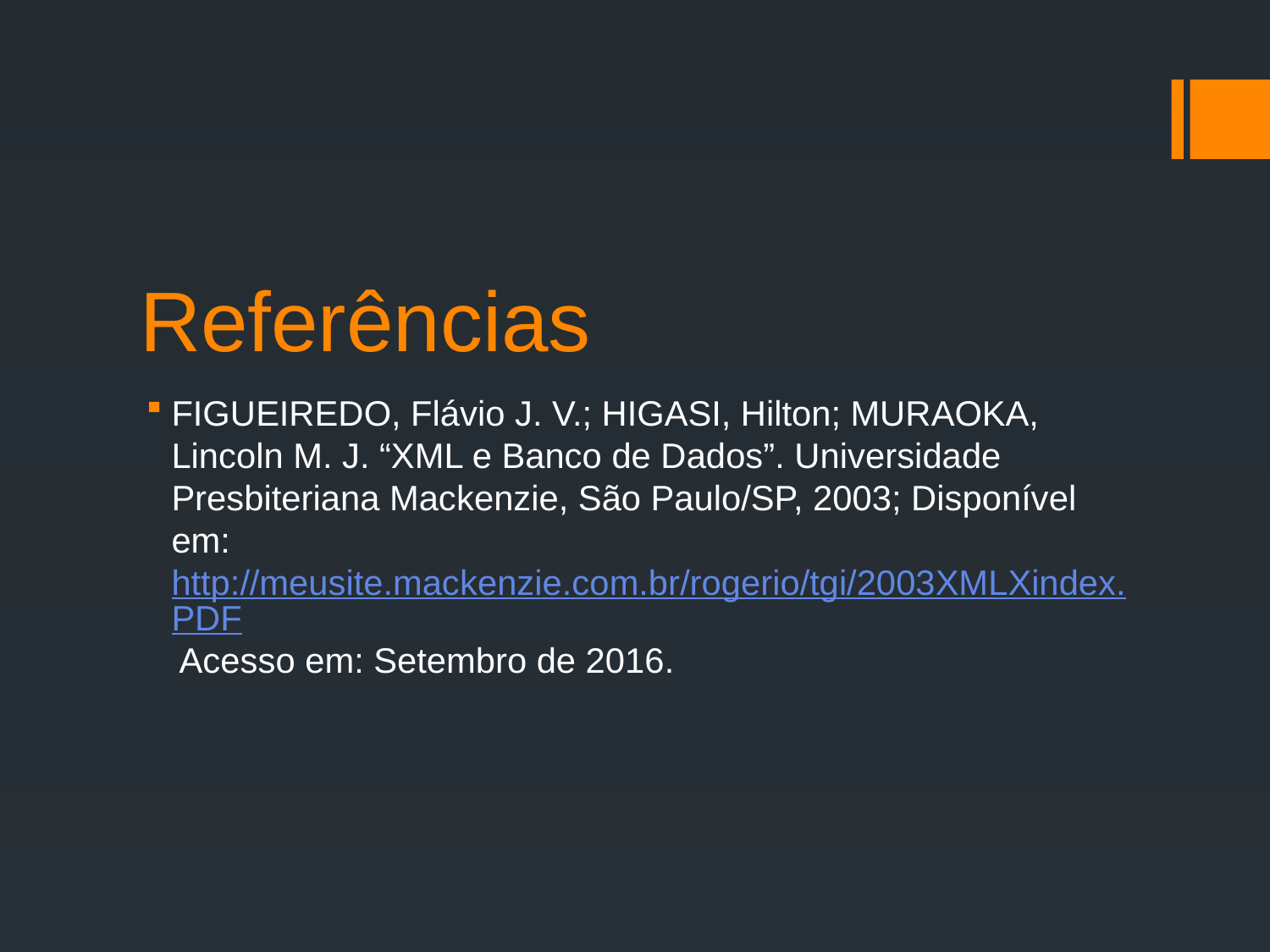

# Referências
FIGUEIREDO, Flávio J. V.; HIGASI, Hilton; MURAOKA, Lincoln M. J. “XML e Banco de Dados”. Universidade Presbiteriana Mackenzie, São Paulo/SP, 2003; Disponível em: http://meusite.mackenzie.com.br/rogerio/tgi/2003XMLXindex.PDF Acesso em: Setembro de 2016.